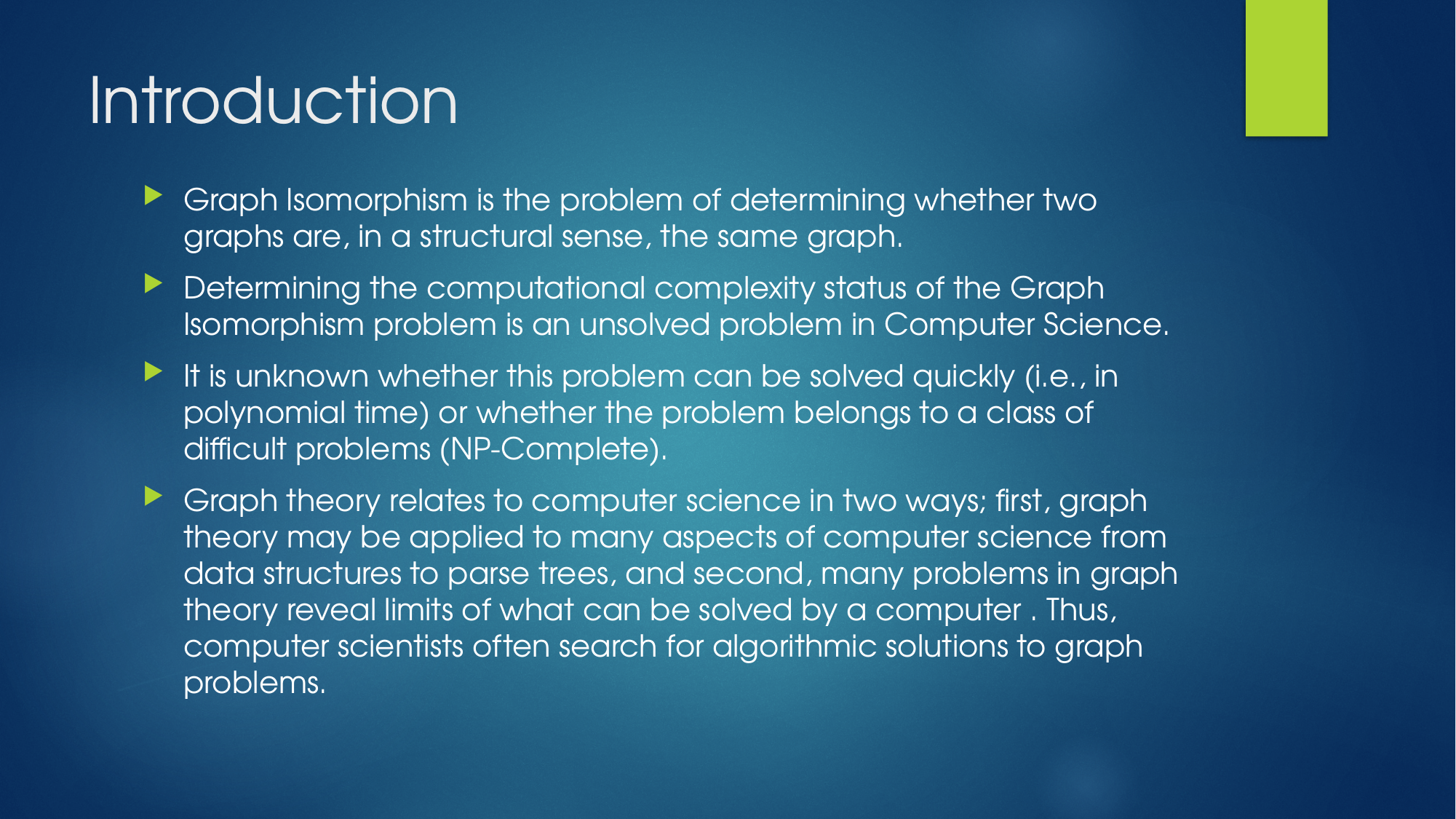

# Introduction
Graph Isomorphism is the problem of determining whether two graphs are, in a structural sense, the same graph.
Determining the computational complexity status of the Graph Isomorphism problem is an unsolved problem in Computer Science.
It is unknown whether this problem can be solved quickly (i.e., in polynomial time) or whether the problem belongs to a class of difficult problems (NP-Complete).
Graph theory relates to computer science in two ways; first, graph theory may be applied to many aspects of computer science from data structures to parse trees, and second, many problems in graph theory reveal limits of what can be solved by a computer . Thus, computer scientists often search for algorithmic solutions to graph problems.